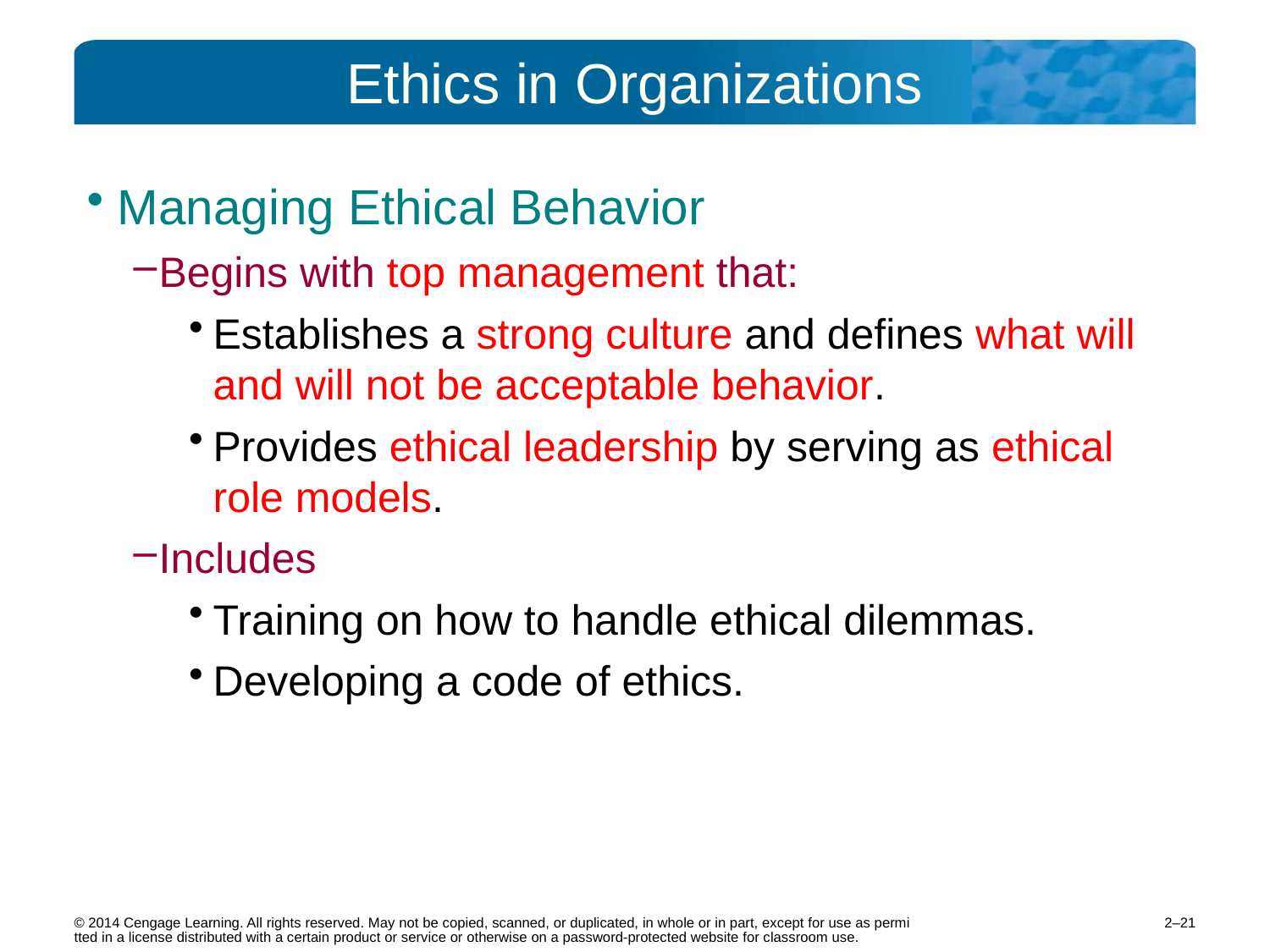

# Ethics in Organizations
Managing Ethical Behavior
Begins with top management that:
Establishes a strong culture and defines what will and will not be acceptable behavior.
Provides ethical leadership by serving as ethical role models.
Includes
Training on how to handle ethical dilemmas.
Developing a code of ethics.
2–21
© 2014 Cengage Learning. All rights reserved. May not be copied, scanned, or duplicated, in whole or in part, except for use as permitted in a license distributed with a certain product or service or otherwise on a password-protected website for classroom use.